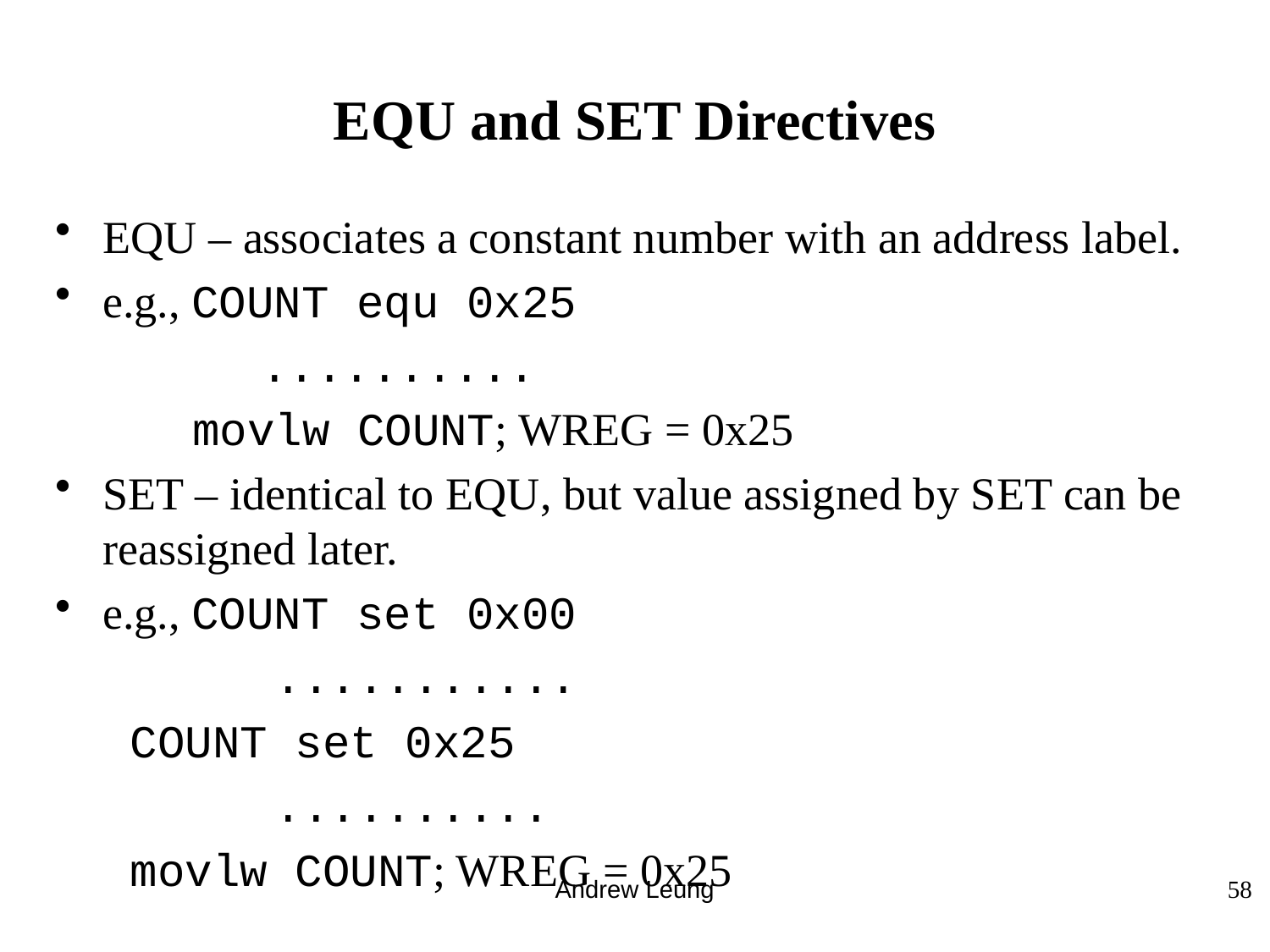

# EQU and SET Directives
EQU – associates a constant number with an address label.
e.g., COUNT equ 0x25
                  ..........
            movlw COUNT; WREG = 0x25
SET – identical to EQU, but value assigned by SET can be reassigned later.
e.g., COUNT set 0x00
        ...........
	 COUNT set 0x25
        ..........
	 movlw COUNT; WREG = 0x25

Andrew Leung
58